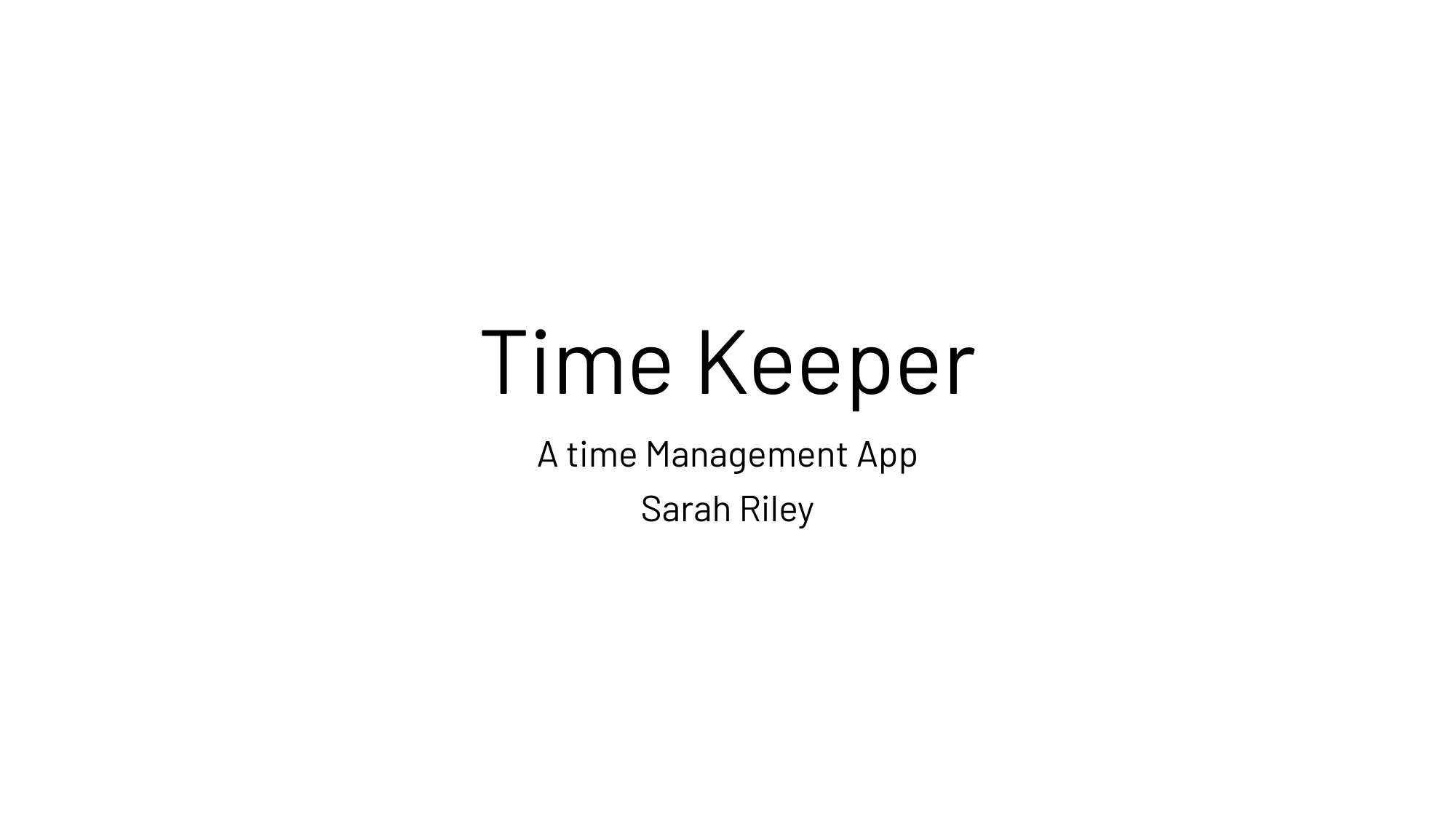

# Time Keeper
A time Management App
Sarah Riley